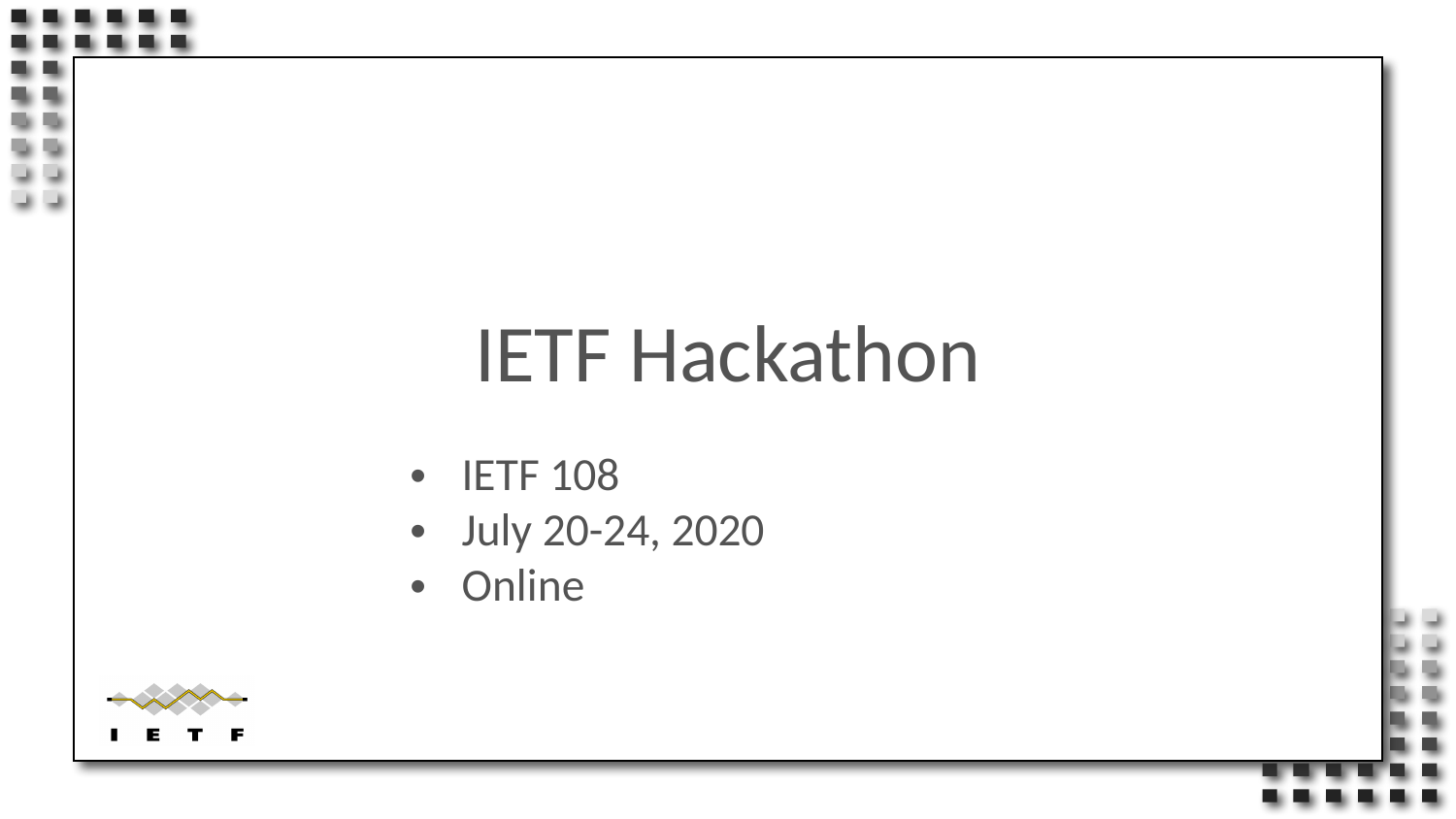

IETF Hackathon
IETF 108
July 20-24, 2020
Online